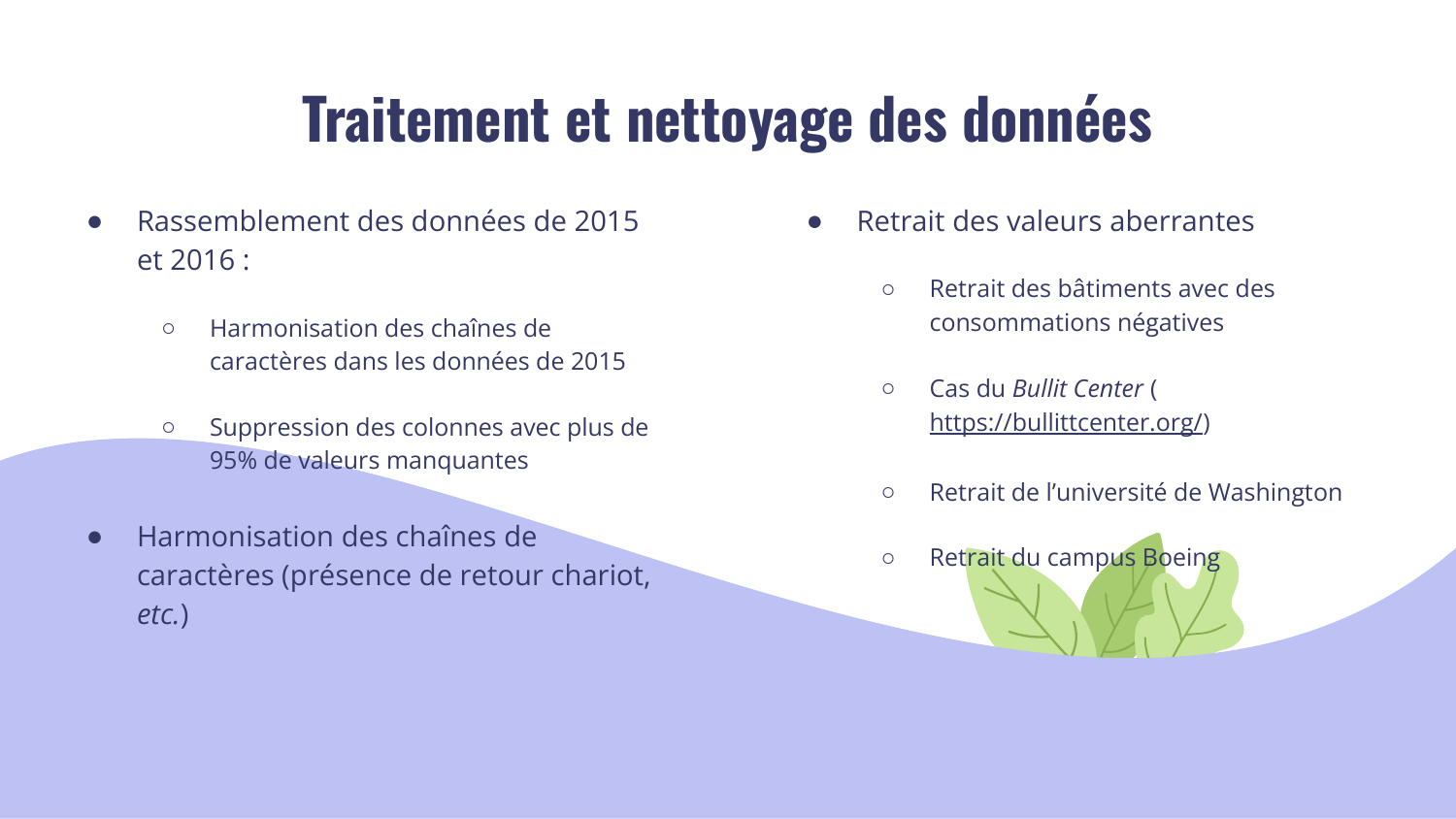

# Traitement et nettoyage des données
Rassemblement des données de 2015 et 2016 :
Harmonisation des chaînes de caractères dans les données de 2015
Suppression des colonnes avec plus de 95% de valeurs manquantes

Harmonisation des chaînes de caractères (présence de retour chariot, etc.)
Retrait des valeurs aberrantes
Retrait des bâtiments avec des consommations négatives
Cas du Bullit Center (https://bullittcenter.org/)
Retrait de l’université de Washington
Retrait du campus Boeing